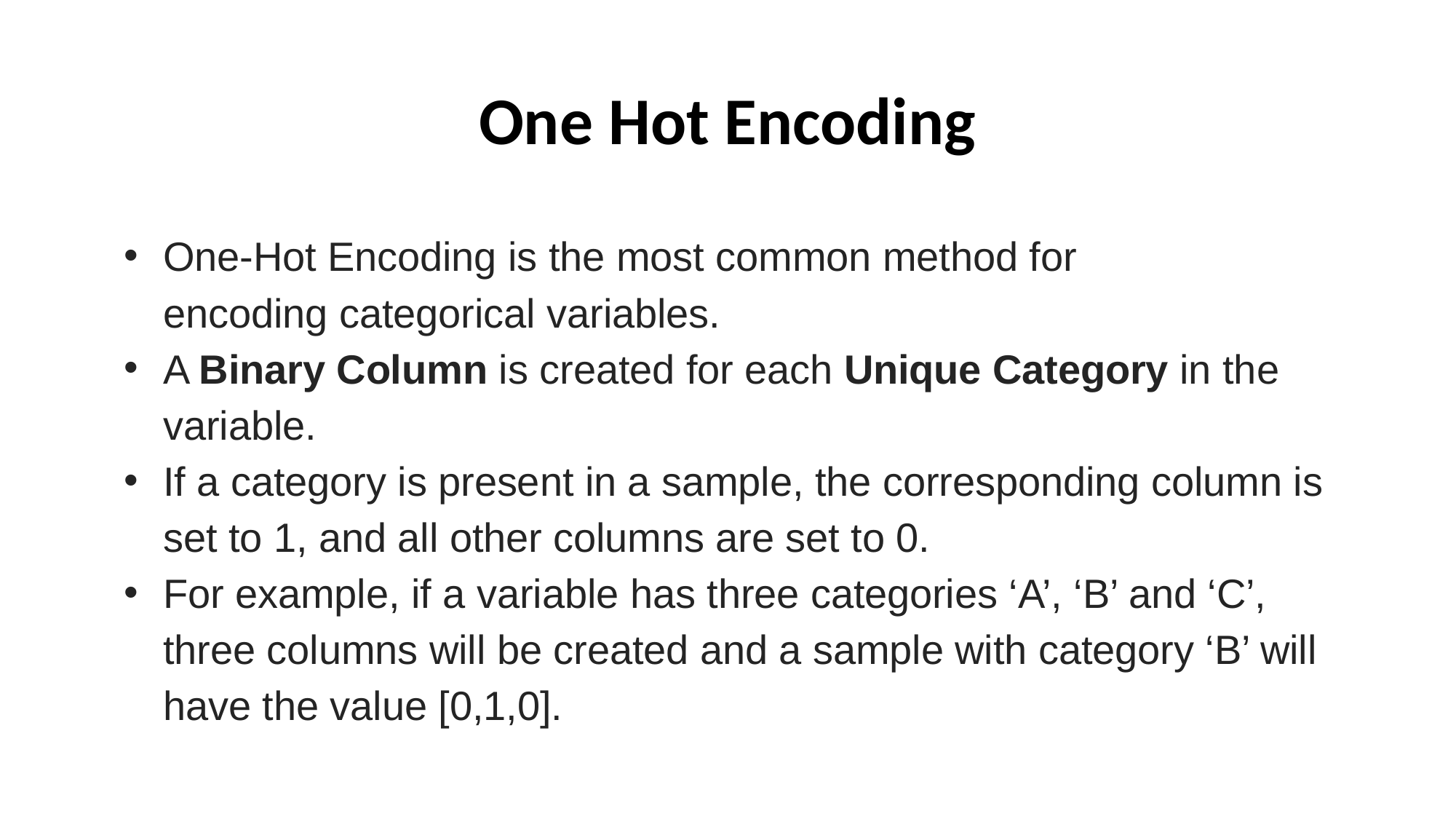

# One Hot Encoding
One-Hot Encoding is the most common method for encoding categorical variables.
A Binary Column is created for each Unique Category in the variable.
If a category is present in a sample, the corresponding column is set to 1, and all other columns are set to 0.
For example, if a variable has three categories ‘A’, ‘B’ and ‘C’, three columns will be created and a sample with category ‘B’ will have the value [0,1,0].